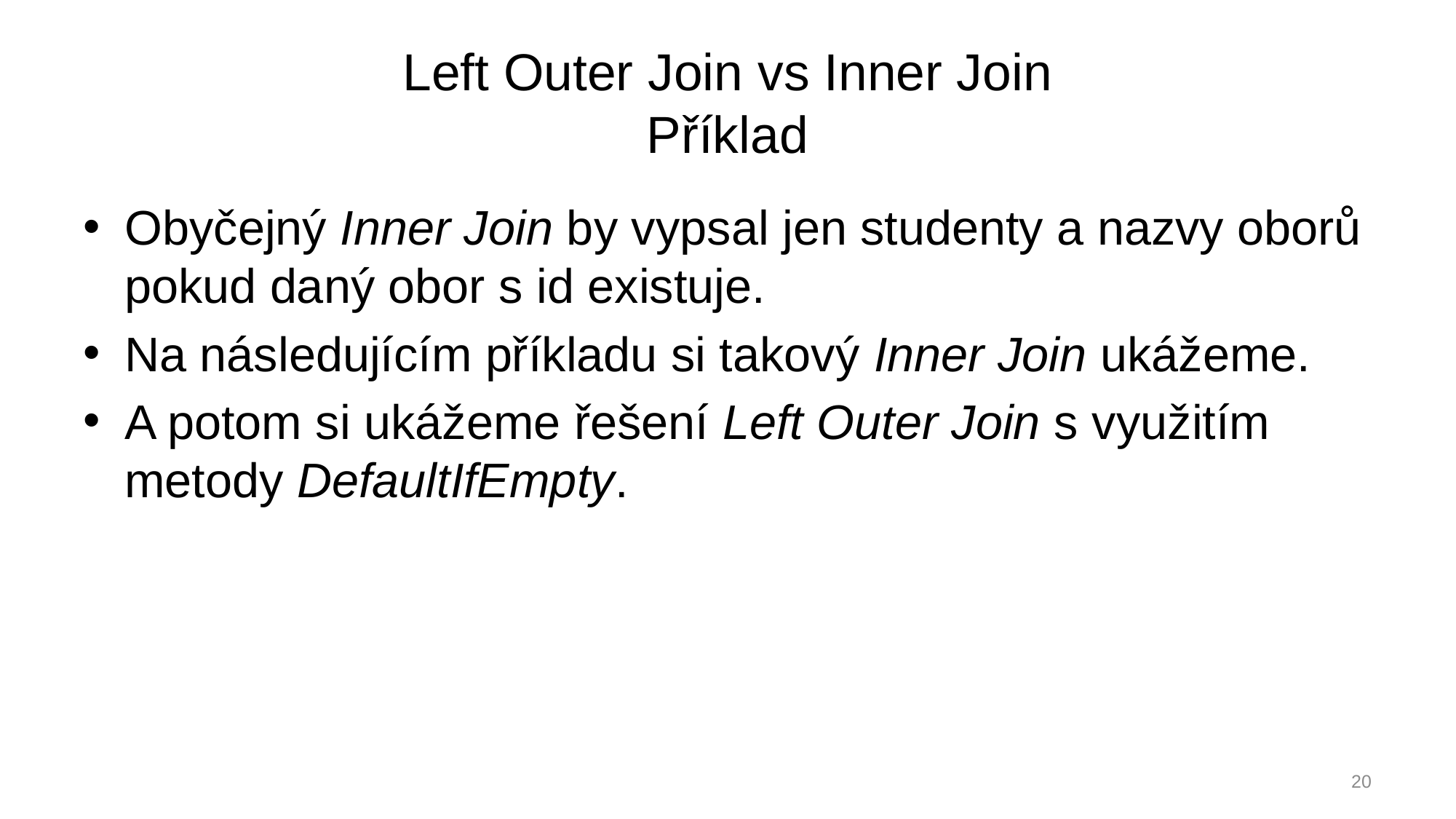

# Left Outer Join vs Inner Join Příklad
Obyčejný Inner Join by vypsal jen studenty a nazvy oborů pokud daný obor s id existuje.
Na následujícím příkladu si takový Inner Join ukážeme.
A potom si ukážeme řešení Left Outer Join s využitím metody DefaultIfEmpty.

20